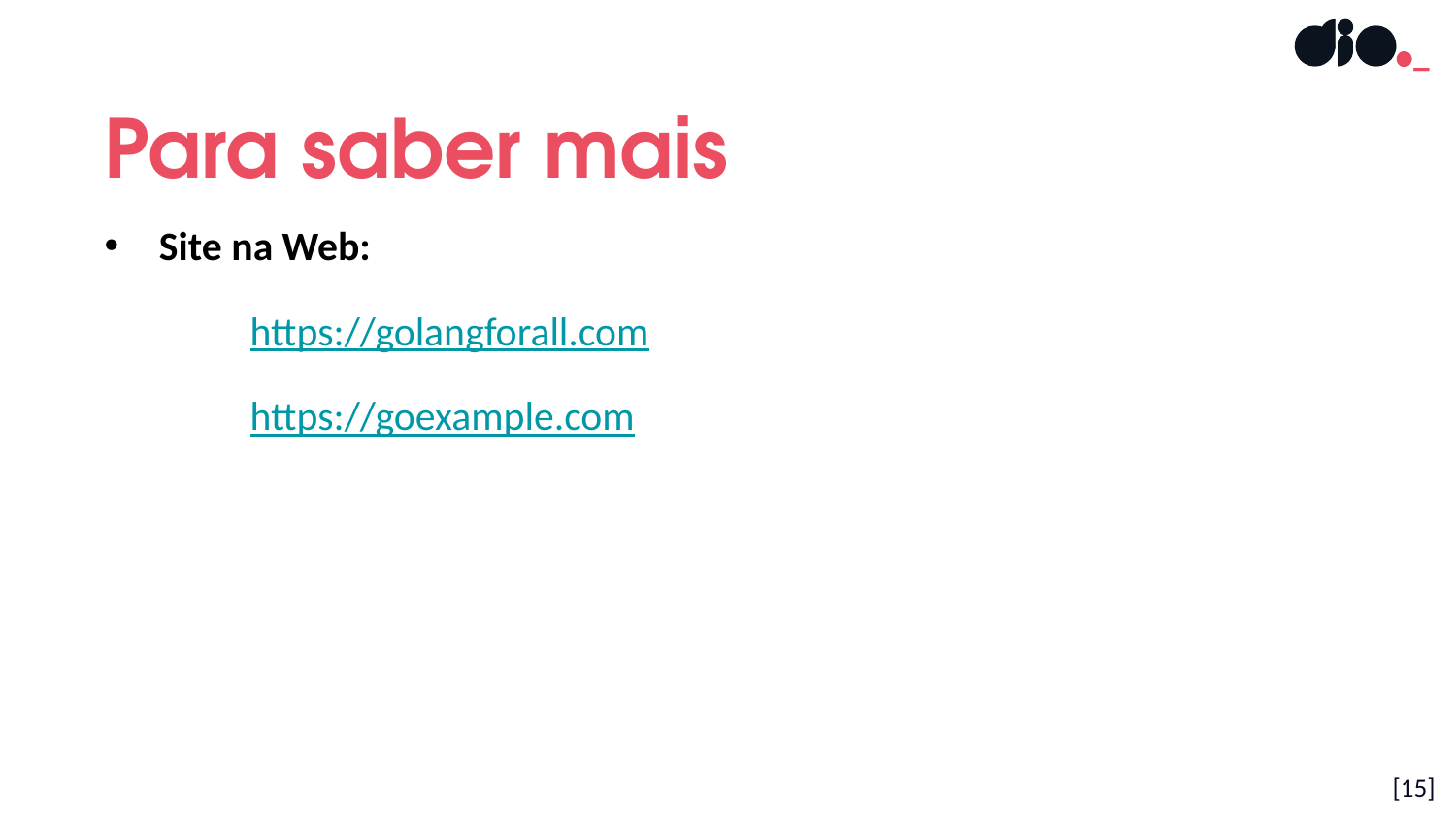

Para saber mais
Site na Web:
	https://golangforall.com
	https://goexample.com

[15]